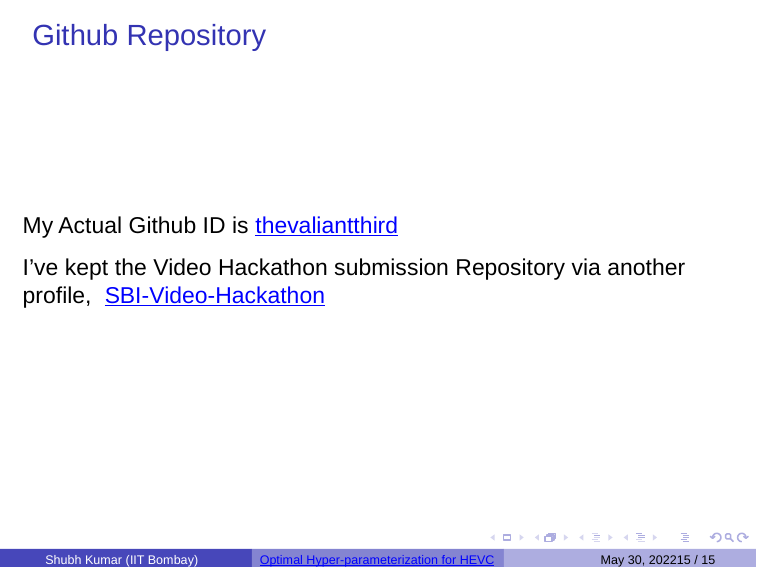

Github Repository
My Actual Github ID is thevaliantthird
I’ve kept the Video Hackathon submission Repository via another profile,  SBI-Video-Hackathon
Shubh Kumar (IIT Bombay)
Optimal Hyper-parameterization for HEVC
May 30, 202215 / 15